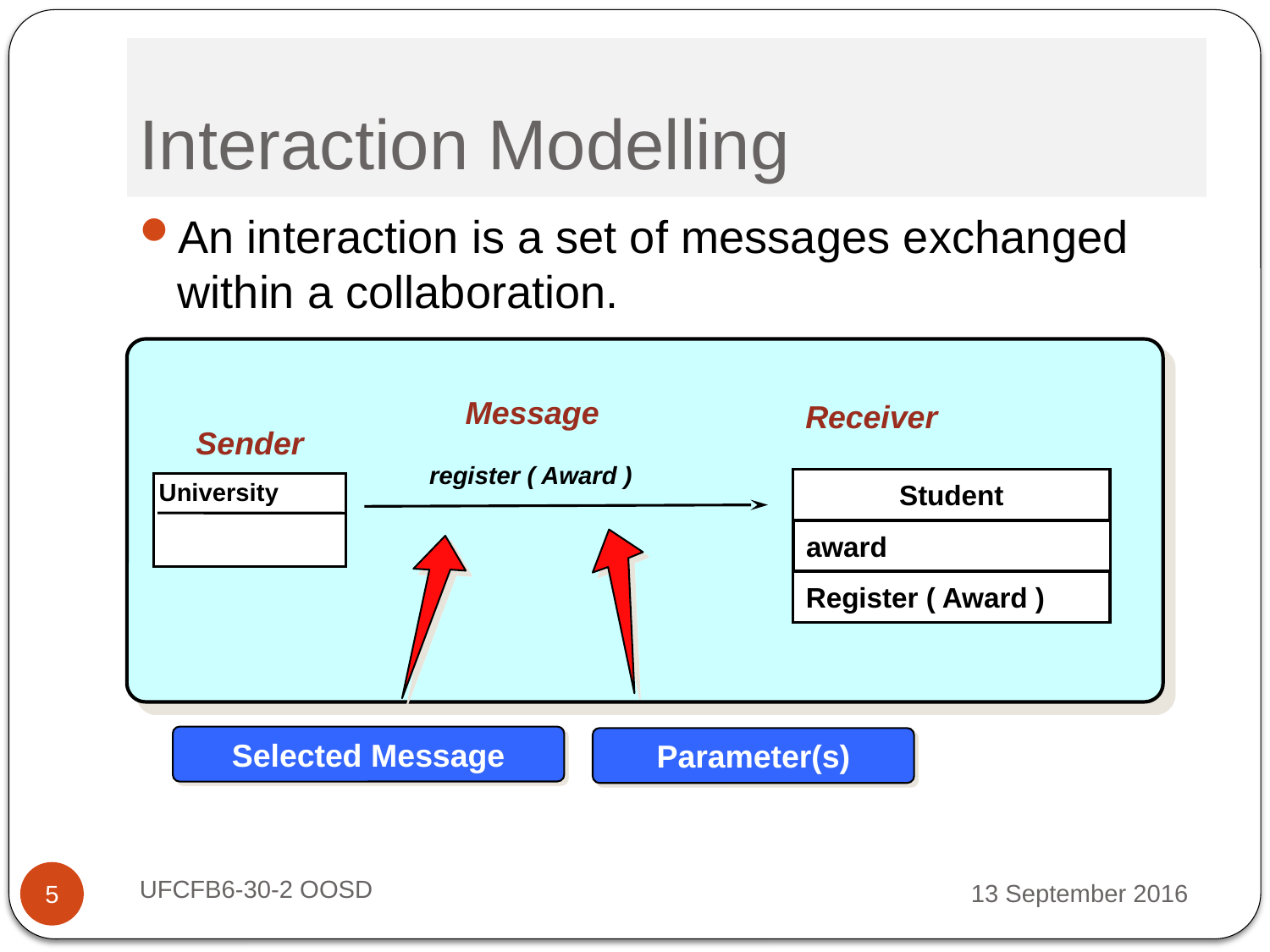

# Interaction Modelling
An interaction is a set of messages exchanged within a collaboration.

Message
Receiver
Sender
register ( Award )
Student
award
Register ( Award )
University

Selected Message
Parameter(s)
UFCFB6-30-2 OOSD
13 September 2016
5